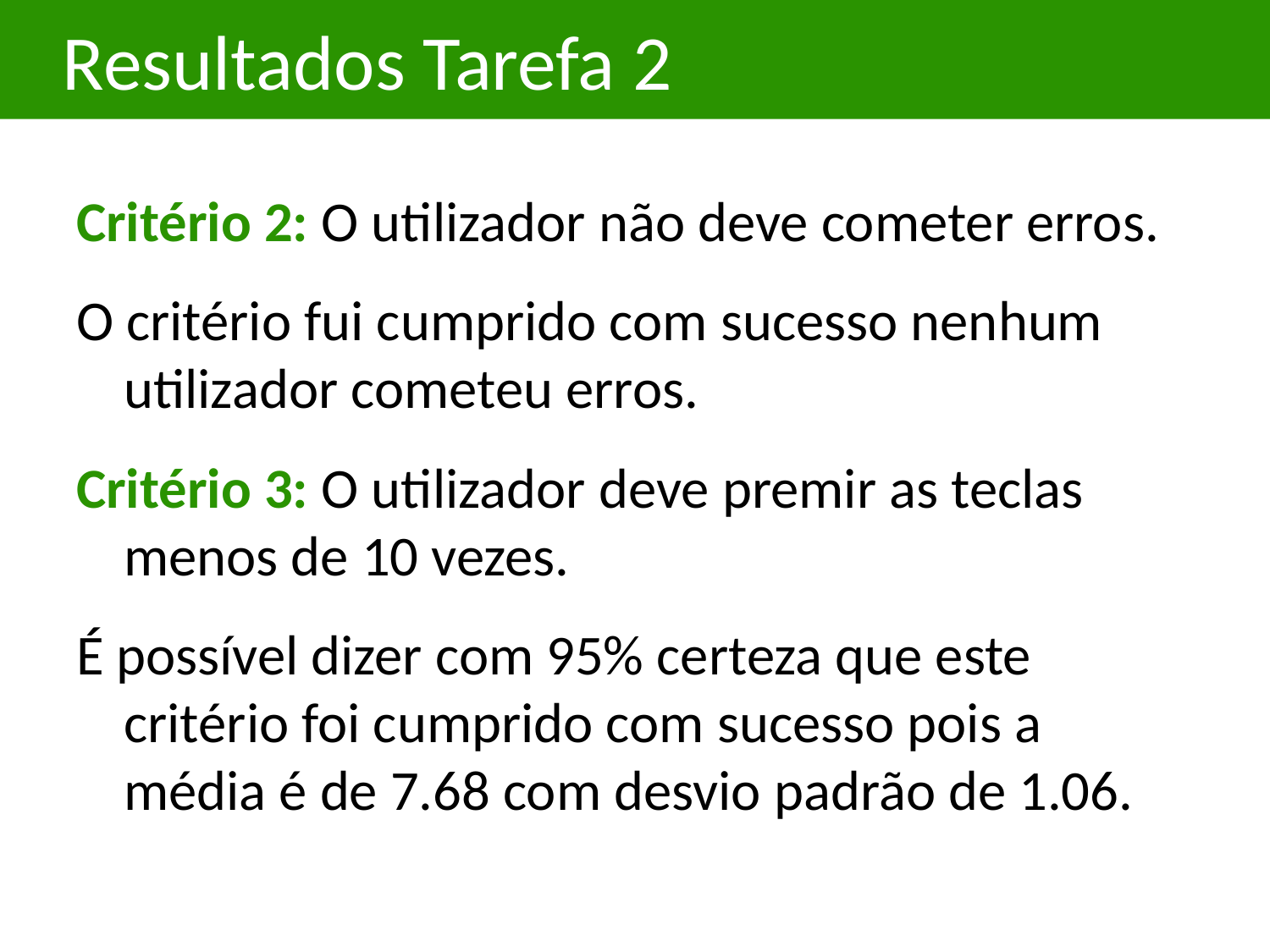

# Resultados Tarefa 2
Critério 2: O utilizador não deve cometer erros.
O critério fui cumprido com sucesso nenhum utilizador cometeu erros.
Critério 3: O utilizador deve premir as teclas menos de 10 vezes.
É possível dizer com 95% certeza que este critério foi cumprido com sucesso pois a média é de 7.68 com desvio padrão de 1.06.